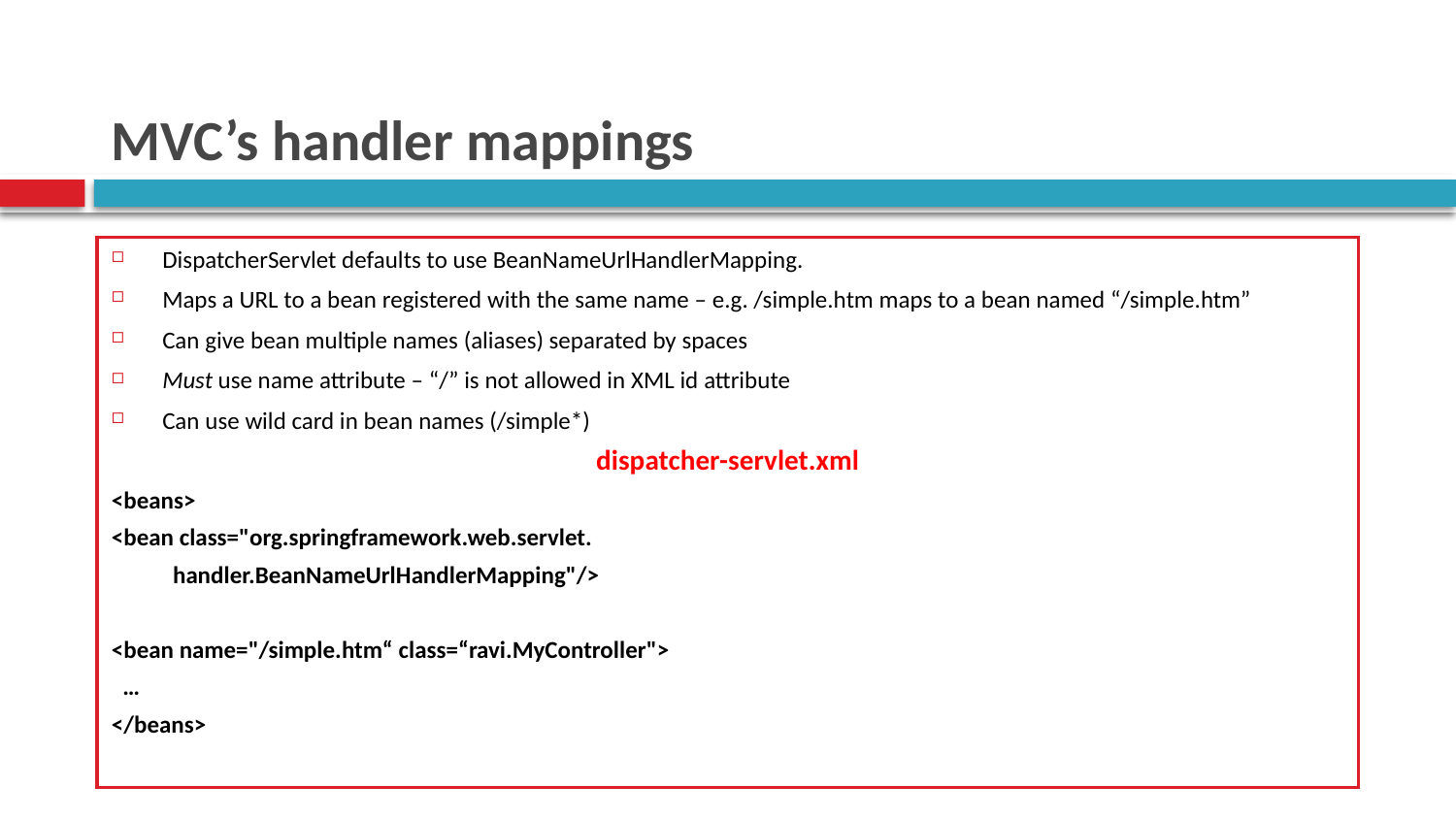

# MVC’s handler mappings
DispatcherServlet defaults to use BeanNameUrlHandlerMapping.
Maps a URL to a bean registered with the same name – e.g. /simple.htm maps to a bean named “/simple.htm”
Can give bean multiple names (aliases) separated by spaces
Must use name attribute – “/” is not allowed in XML id attribute
Can use wild card in bean names (/simple*)
dispatcher-servlet.xml
<beans>
<bean class="org.springframework.web.servlet.
           handler.BeanNameUrlHandlerMapping"/>

<bean name="/simple.htm“ class=“ravi.MyController">
  …
</beans>